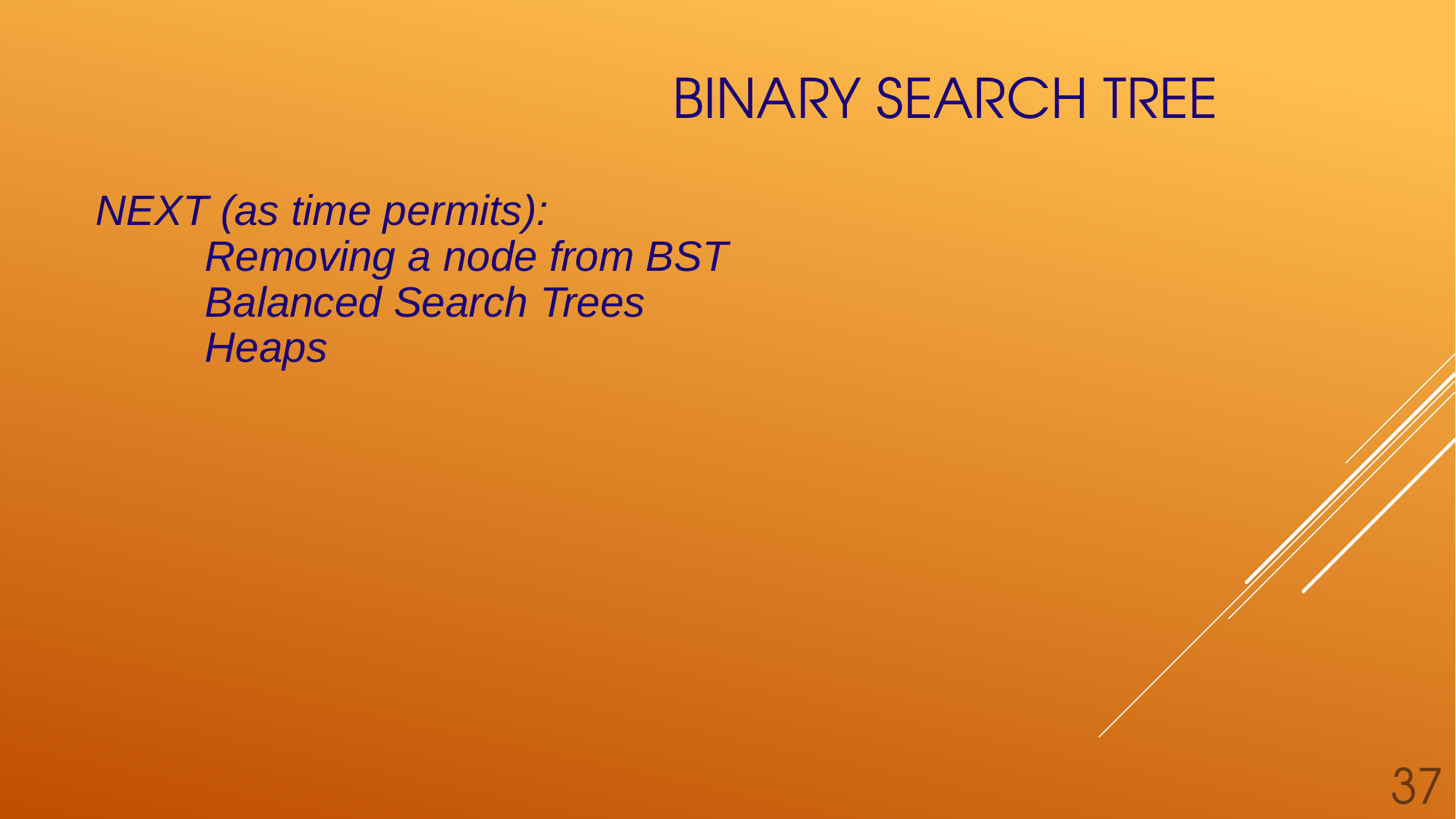

# Binary Search TREE
NEXT (as time permits):
	Removing a node from BST
	Balanced Search Trees
	Heaps

37